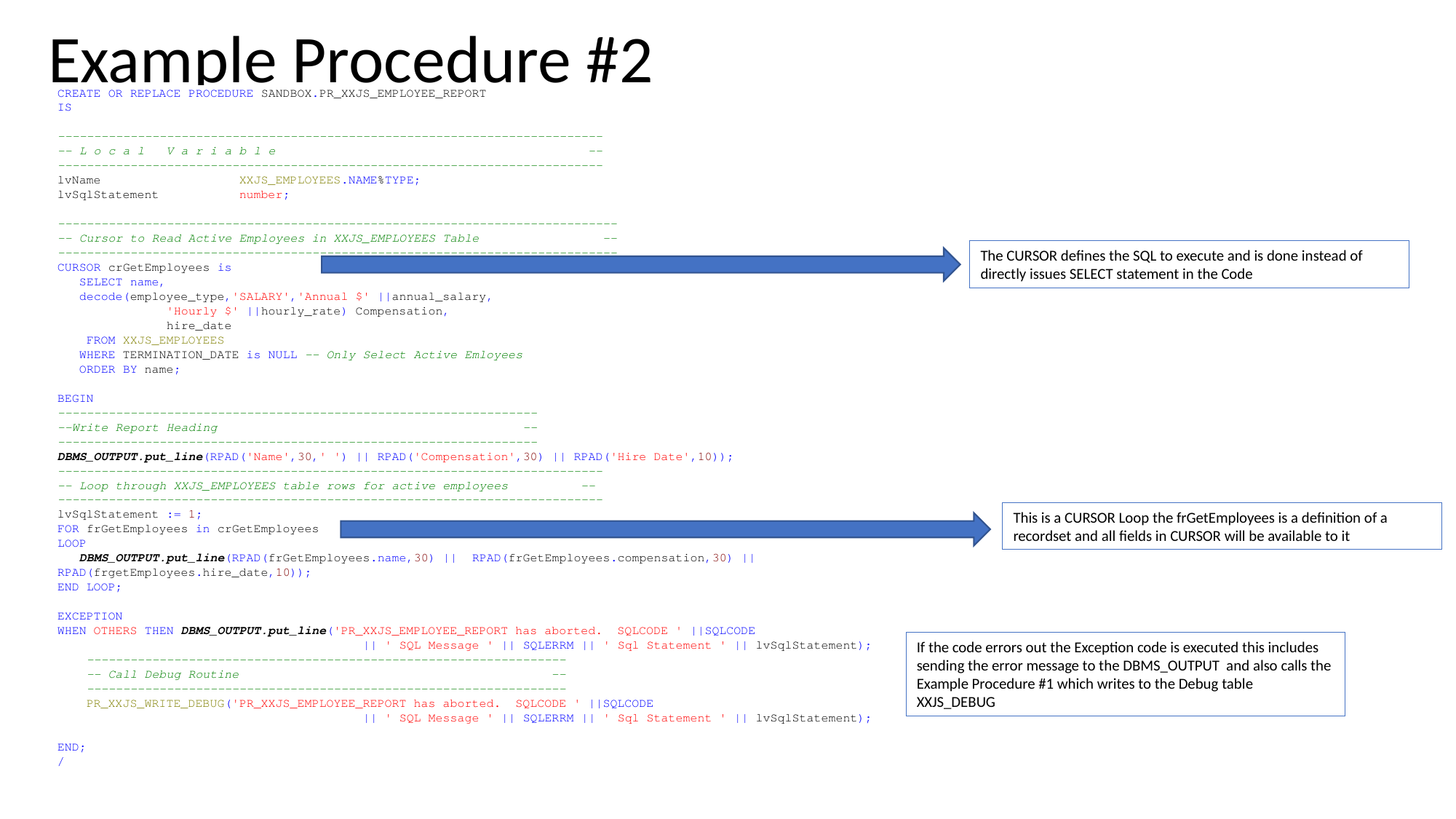

# Example Procedure #2
CREATE OR REPLACE PROCEDURE SANDBOX.PR_XXJS_EMPLOYEE_REPORT
IS

---------------------------------------------------------------------------
-- L o c a l   V a r i a b l e                                           --
---------------------------------------------------------------------------
lvName                   XXJS_EMPLOYEES.NAME%TYPE;
lvSqlStatement           number;

-----------------------------------------------------------------------------
-- Cursor to Read Active Employees in XXJS_EMPLOYEES Table                 --
-----------------------------------------------------------------------------
CURSOR crGetEmployees is
   SELECT name,
   decode(employee_type,'SALARY','Annual $' ||annual_salary,
	'Hourly $' ||hourly_rate) Compensation,
	hire_date
    FROM XXJS_EMPLOYEES
   WHERE TERMINATION_DATE is NULL -- Only Select Active Emloyees
   ORDER BY name;

BEGIN
------------------------------------------------------------------
--Write Report Heading                                          --
------------------------------------------------------------------
DBMS_OUTPUT.put_line(RPAD('Name',30,' ') || RPAD('Compensation',30) || RPAD('Hire Date',10));
---------------------------------------------------------------------------
-- Loop through XXJS_EMPLOYEES table rows for active employees          --
---------------------------------------------------------------------------
lvSqlStatement := 1;
FOR frGetEmployees in crGetEmployees
LOOP
   DBMS_OUTPUT.put_line(RPAD(frGetEmployees.name,30) ||  RPAD(frGetEmployees.compensation,30) || RPAD(frgetEmployees.hire_date,10));
END LOOP;

EXCEPTION
WHEN OTHERS THEN DBMS_OUTPUT.put_line('PR_XXJS_EMPLOYEE_REPORT has aborted.  SQLCODE ' ||SQLCODE
                                          || ' SQL Message ' || SQLERRM || ' Sql Statement ' || lvSqlStatement);
    ------------------------------------------------------------------
    -- Call Debug Routine                                           --
    ------------------------------------------------------------------
    PR_XXJS_WRITE_DEBUG('PR_XXJS_EMPLOYEE_REPORT has aborted.  SQLCODE ' ||SQLCODE
                                          || ' SQL Message ' || SQLERRM || ' Sql Statement ' || lvSqlStatement);

END;
/
The CURSOR defines the SQL to execute and is done instead of directly issues SELECT statement in the Code

This is a CURSOR Loop the frGetEmployees is a definition of a recordset and all fields in CURSOR will be available to it

If the code errors out the Exception code is executed this includes sending the error message to the DBMS_OUTPUT  and also calls the Example Procedure #1 which writes to the Debug table XXJS_DEBUG